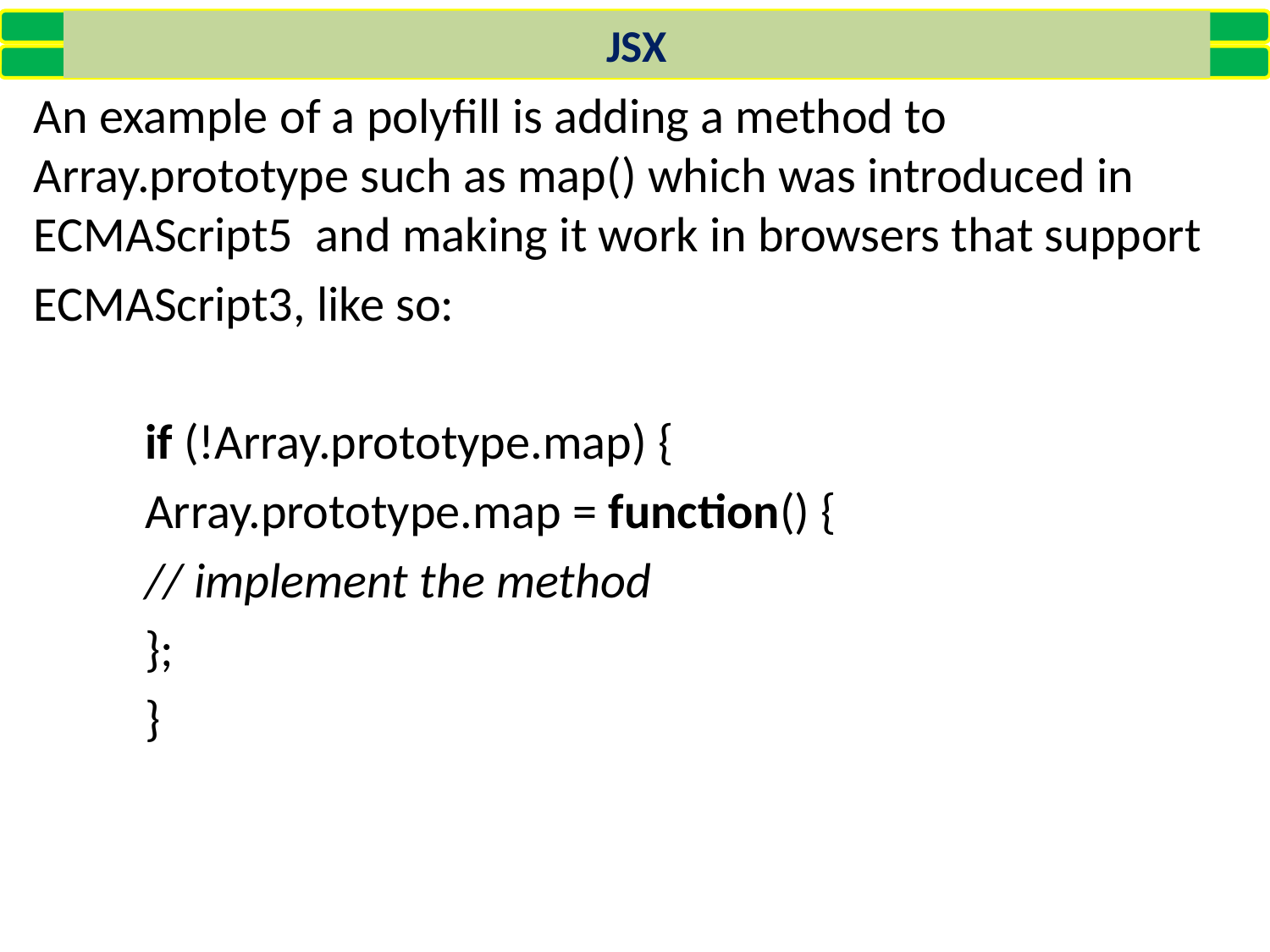

JSX

An example of a polyfill is adding a method to Array.prototype such as map() which was introduced in ECMAScript5  and making it work in browsers that support
ECMAScript3, like so:

if (!Array.prototype.map) {
Array.prototype.map = function() {
// implement the method
};
}